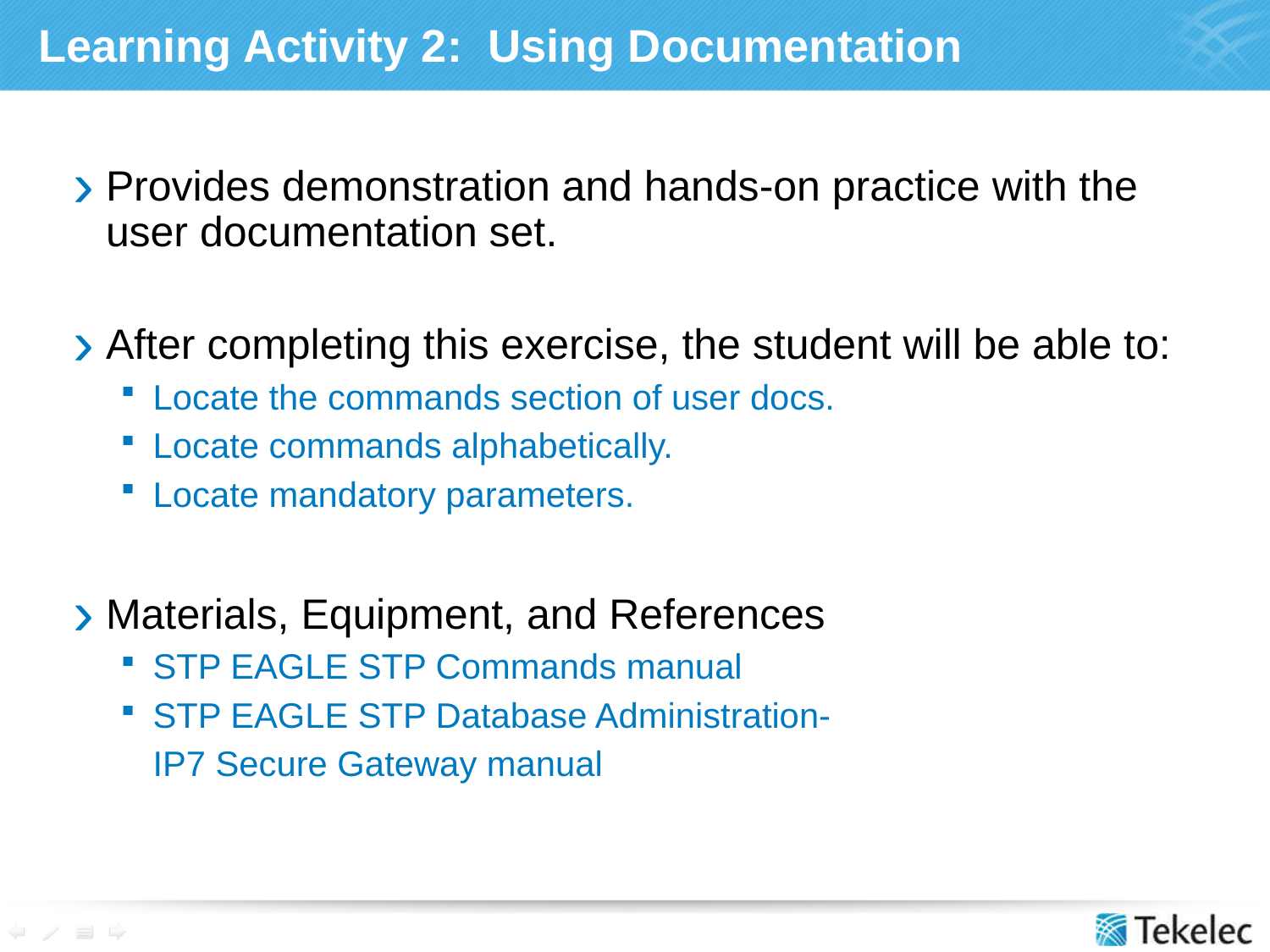

# Learning Activity 2:  Using Documentation
Provides demonstration and hands-on practice with the user documentation set.

After completing this exercise, the student will be able to:
Locate the commands section of user docs.
Locate commands alphabetically.
Locate mandatory parameters.

Materials, Equipment, and References
STP EAGLE STP Commands manual
STP EAGLE STP Database Administration-
	IP7 Secure Gateway manual